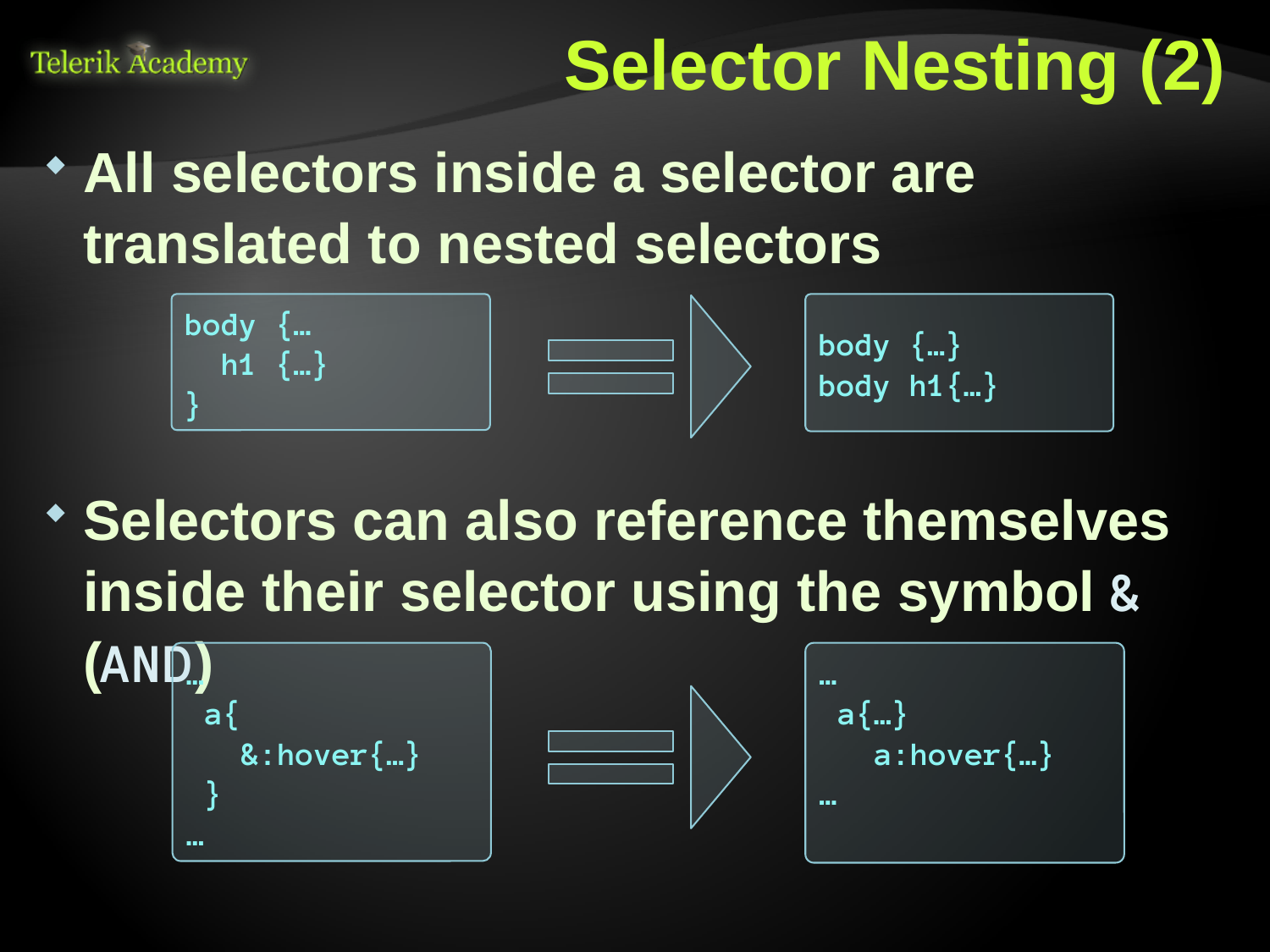

# Selector Nesting (2)
All selectors inside a selector are translated to nested selectors

Selectors can also reference themselves inside their selector using the symbol & (AND)

body {…
  h1 {…}
}
body {…}
body h1{…}

…
 a{
   &:hover{…}
 }
…
…
 a{…}
   a:hover{…}
…